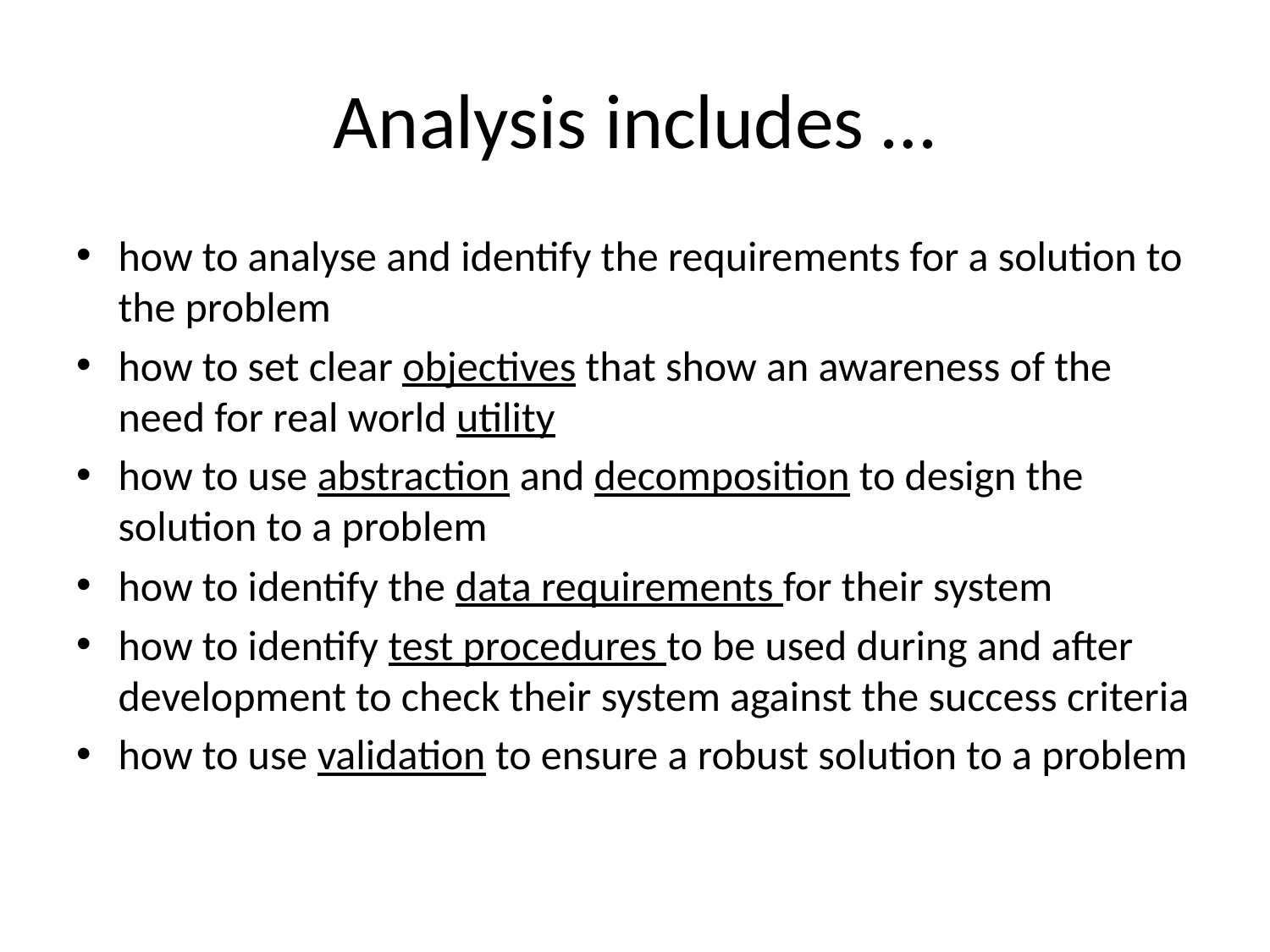

# Analysis includes …
how to analyse and identify the requirements for a solution to the problem
how to set clear objectives that show an awareness of the need for real world utility
how to use abstraction and decomposition to design the solution to a problem
how to identify the data requirements for their system
how to identify test procedures to be used during and after development to check their system against the success criteria
how to use validation to ensure a robust solution to a problem